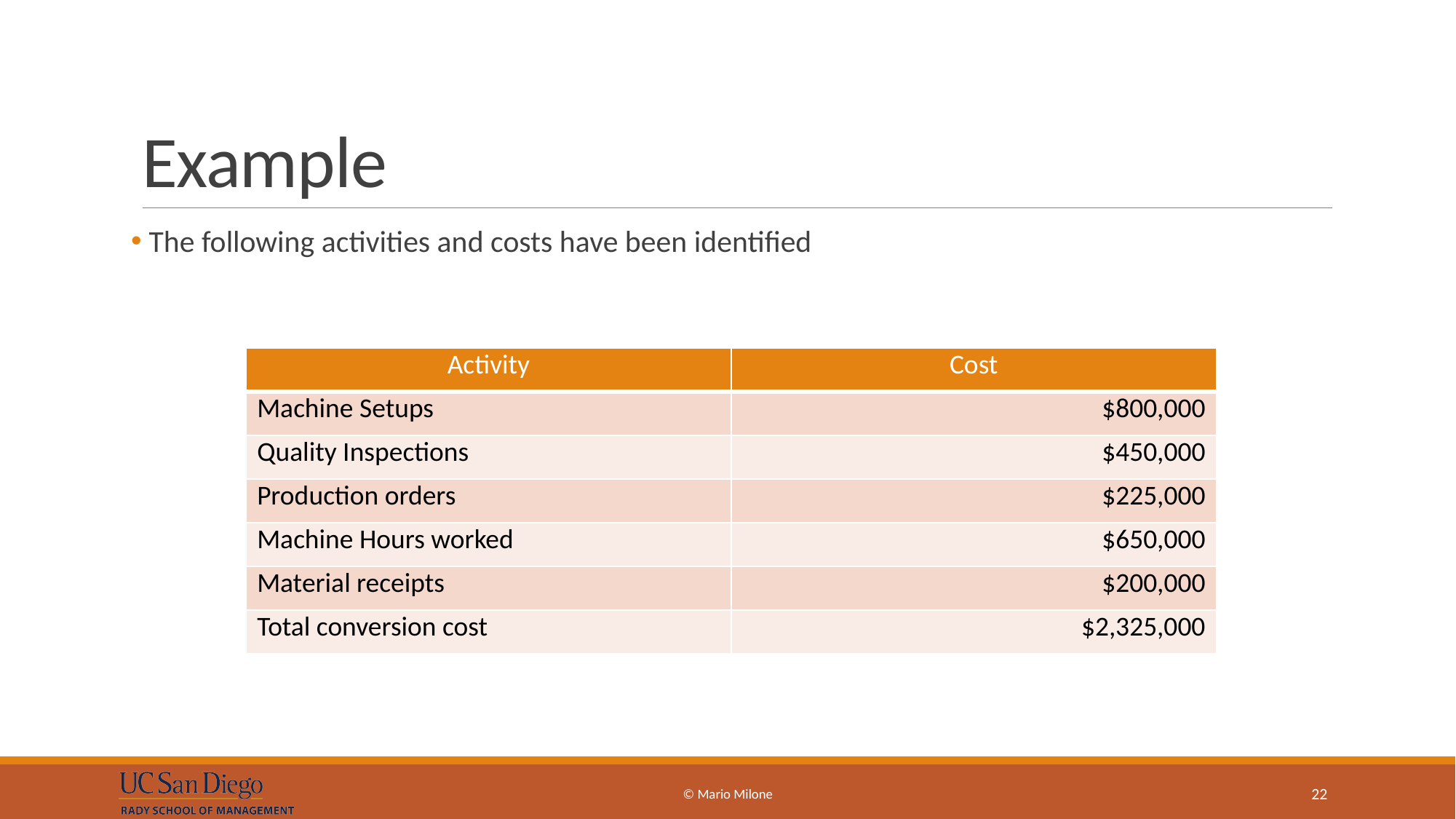

# Example
 The following activities and costs have been identified
| Activity | Cost |
| --- | --- |
| Machine Setups | $800,000 |
| Quality Inspections | $450,000 |
| Production orders | $225,000 |
| Machine Hours worked | $650,000 |
| Material receipts | $200,000 |
| Total conversion cost | $2,325,000 |
© Mario Milone
22